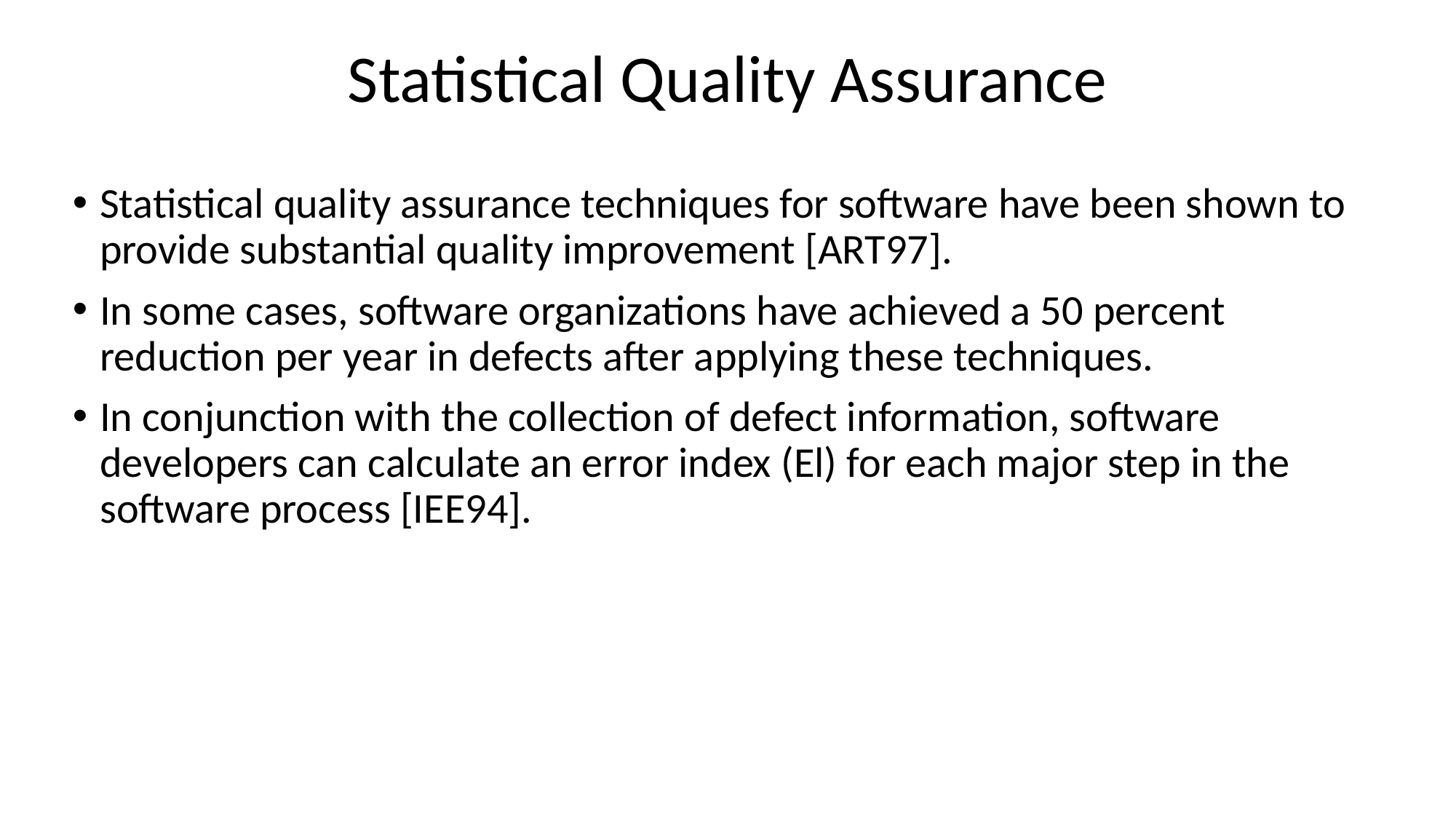

# Statistical Quality Assurance
Statistical quality assurance techniques for software have been shown to provide substantial quality improvement [ART97].
In some cases, software organizations have achieved a 50 percent reduction per year in defects after applying these techniques.
In conjunction with the collection of defect information, software developers can calculate an error index (El) for each major step in the software process [IEE94].